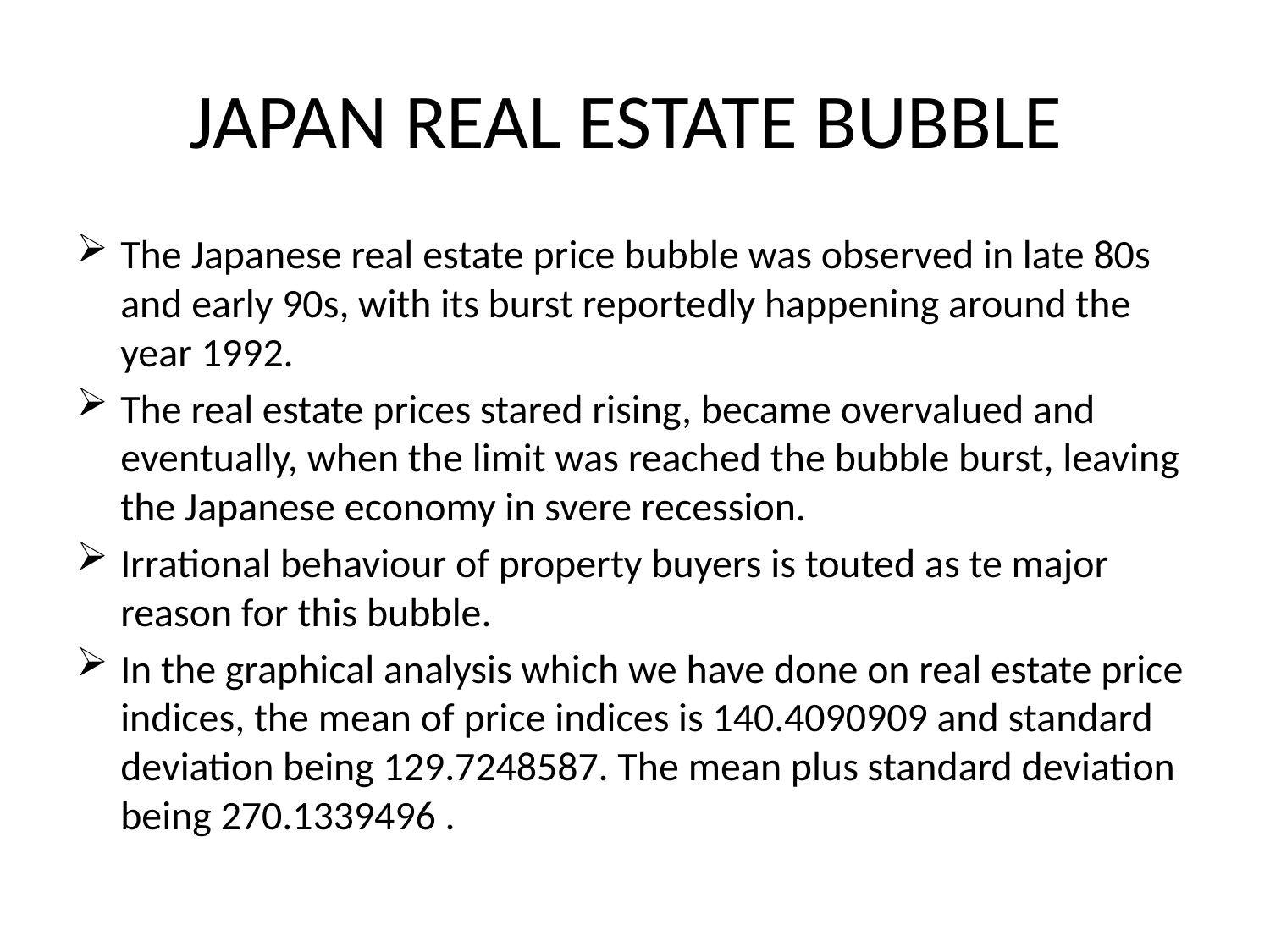

# JAPAN REAL ESTATE BUBBLE
The Japanese real estate price bubble was observed in late 80s and early 90s, with its burst reportedly happening around the year 1992.
The real estate prices stared rising, became overvalued and eventually, when the limit was reached the bubble burst, leaving the Japanese economy in svere recession.
Irrational behaviour of property buyers is touted as te major reason for this bubble.
In the graphical analysis which we have done on real estate price indices, the mean of price indices is 140.4090909 and standard deviation being 129.7248587. The mean plus standard deviation being 270.1339496 .